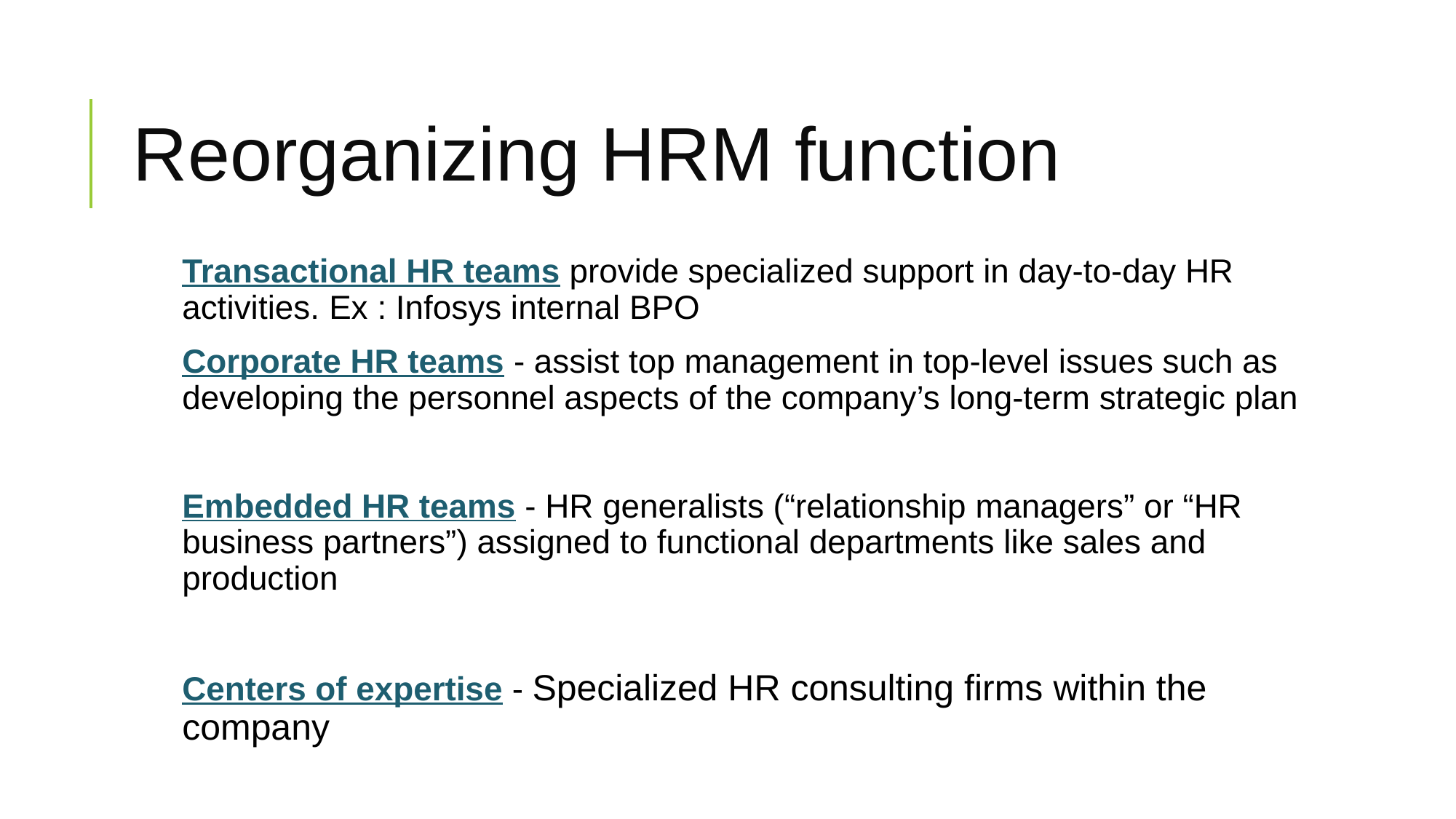

# Reorganizing HRM function
Transactional HR teams provide specialized support in day-to-day HR activities. Ex : Infosys internal BPO
Corporate HR teams - assist top management in top-level issues such as developing the personnel aspects of the company’s long-term strategic plan

Embedded HR teams - HR generalists (“relationship managers” or “HR business partners”) assigned to functional departments like sales and production

Centers of expertise - Specialized HR consulting firms within the company